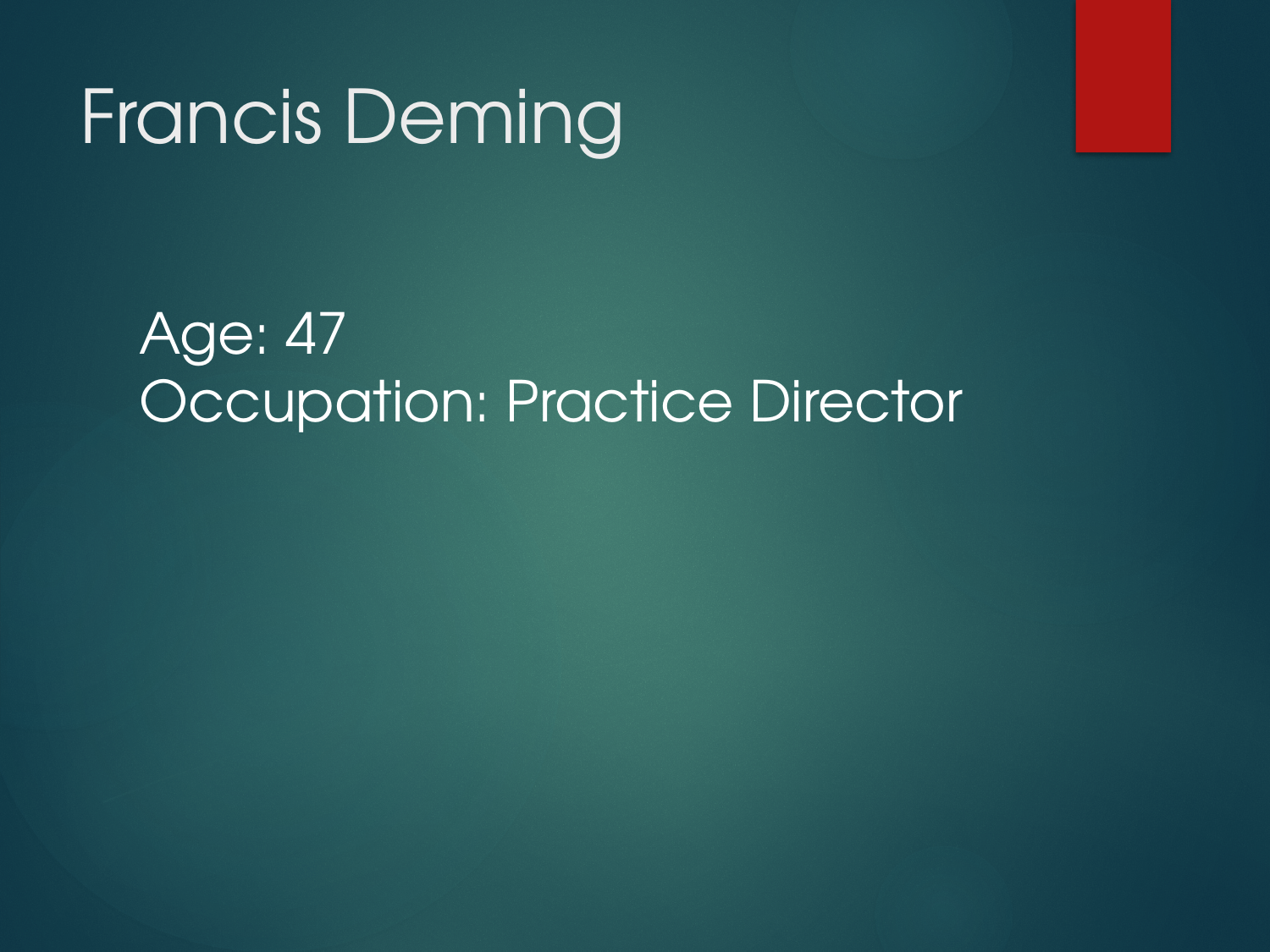

# Francis Deming

Age: 47
Occupation: Practice Director